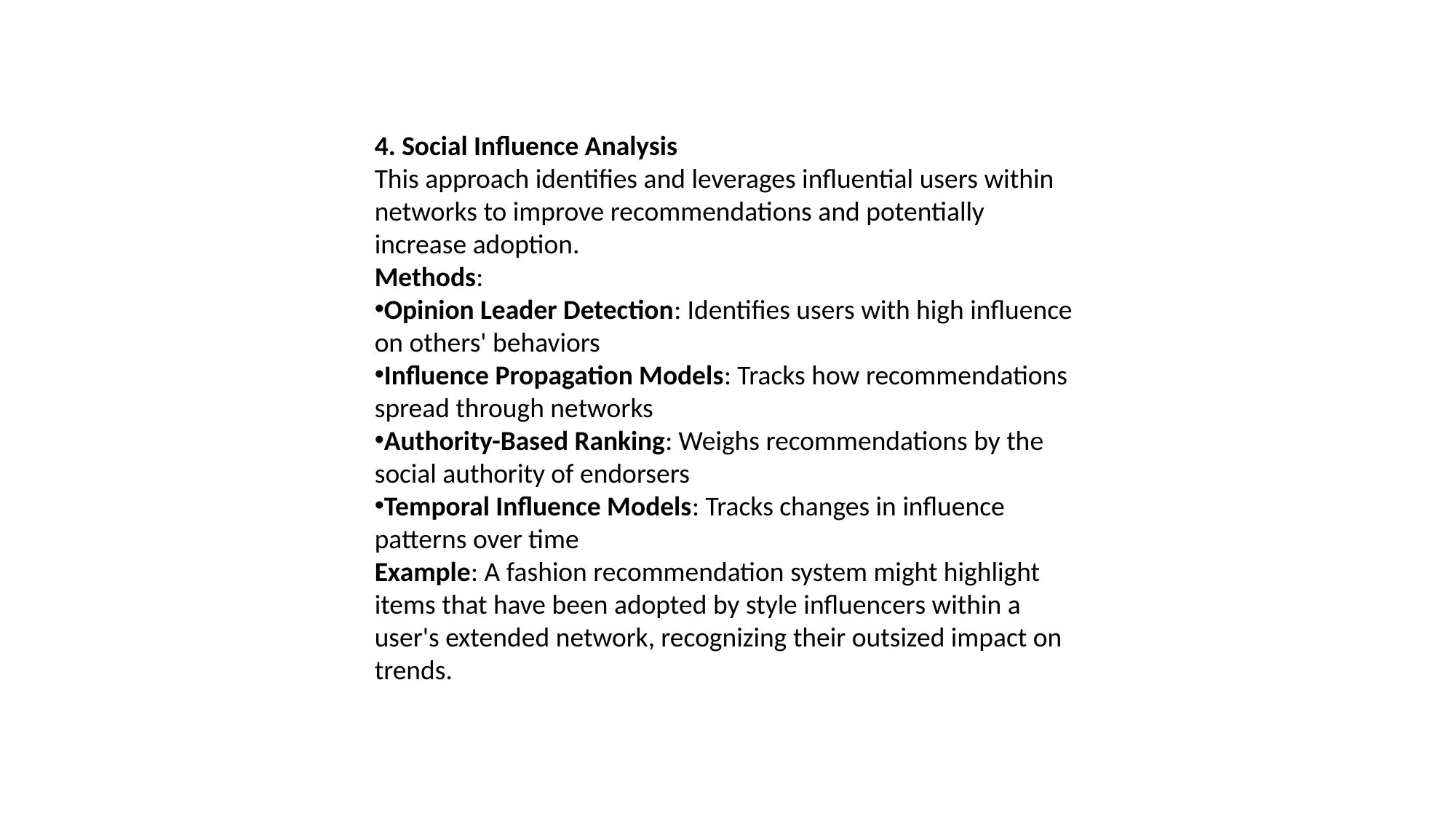

4. Social Influence Analysis
This approach identifies and leverages influential users within networks to improve recommendations and potentially increase adoption.
Methods:
Opinion Leader Detection: Identifies users with high influence on others' behaviors
Influence Propagation Models: Tracks how recommendations spread through networks
Authority-Based Ranking: Weighs recommendations by the social authority of endorsers
Temporal Influence Models: Tracks changes in influence patterns over time
Example: A fashion recommendation system might highlight items that have been adopted by style influencers within a user's extended network, recognizing their outsized impact on trends.